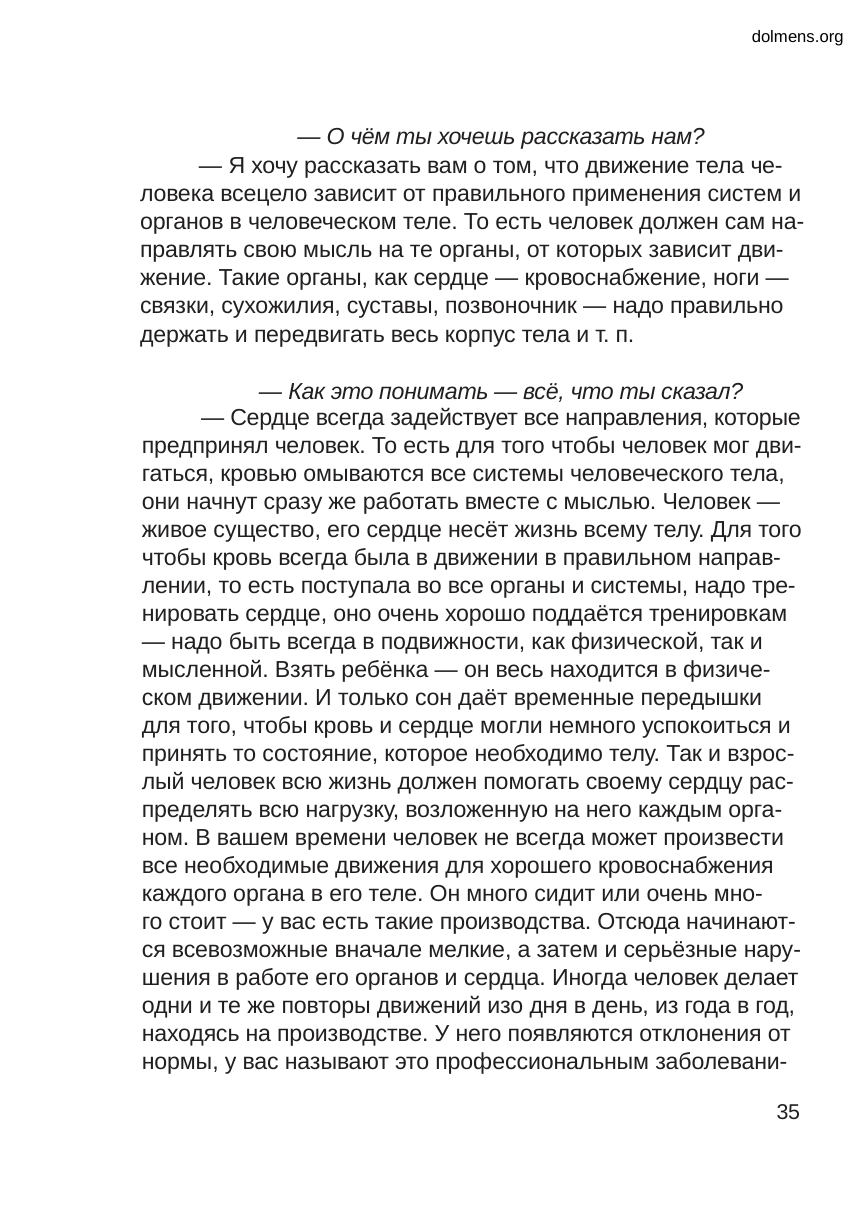

dolmens.org

— О чём ты хочешь рассказать нам?

— Я хочу рассказать вам о том, что движение тела че-
ловека всецело зависит от правильного применения систем и
органов в человеческом теле. То есть человек должен сам на-
правлять свою мысль на те органы, от которых зависит дви-
жение. Такие органы, как сердце — кровоснабжение, ноги —
связки, сухожилия, суставы, позвоночник — надо правильно
держать и передвигать весь корпус тела и т. п.

— Как это понимать — всё, что ты сказал?

— Сердце всегда задействует все направления, которые
предпринял человек. То есть для того чтобы человек мог дви-
гаться, кровью омываются все системы человеческого тела,
они начнут сразу же работать вместе с мыслью. Человек —
живое существо, его сердце несёт жизнь всему телу. Для того
чтобы кровь всегда была в движении в правильном направ-
лении, то есть поступала во все органы и системы, надо тре-
нировать сердце, оно очень хорошо поддаётся тренировкам
— надо быть всегда в подвижности, как физической, так и
мысленной. Взять ребёнка — он весь находится в физиче-
ском движении. И только сон даёт временные передышки
для того, чтобы кровь и сердце могли немного успокоиться и
принять то состояние, которое необходимо телу. Так и взрос-
лый человек всю жизнь должен помогать своему сердцу рас-
пределять всю нагрузку, возложенную на него каждым орга-
ном. В вашем времени человек не всегда может произвести
все необходимые движения для хорошего кровоснабжения
каждого органа в его теле. Он много сидит или очень мно-
го стоит — у вас есть такие производства. Отсюда начинают-
ся всевозможные вначале мелкие, а затем и серьёзные нару-
шения в работе его органов и сердца. Иногда человек делает
одни и те же повторы движений изо дня в день, из года в год,
находясь на производстве. У него появляются отклонения от
нормы, у вас называют это профессиональным заболевани-

35